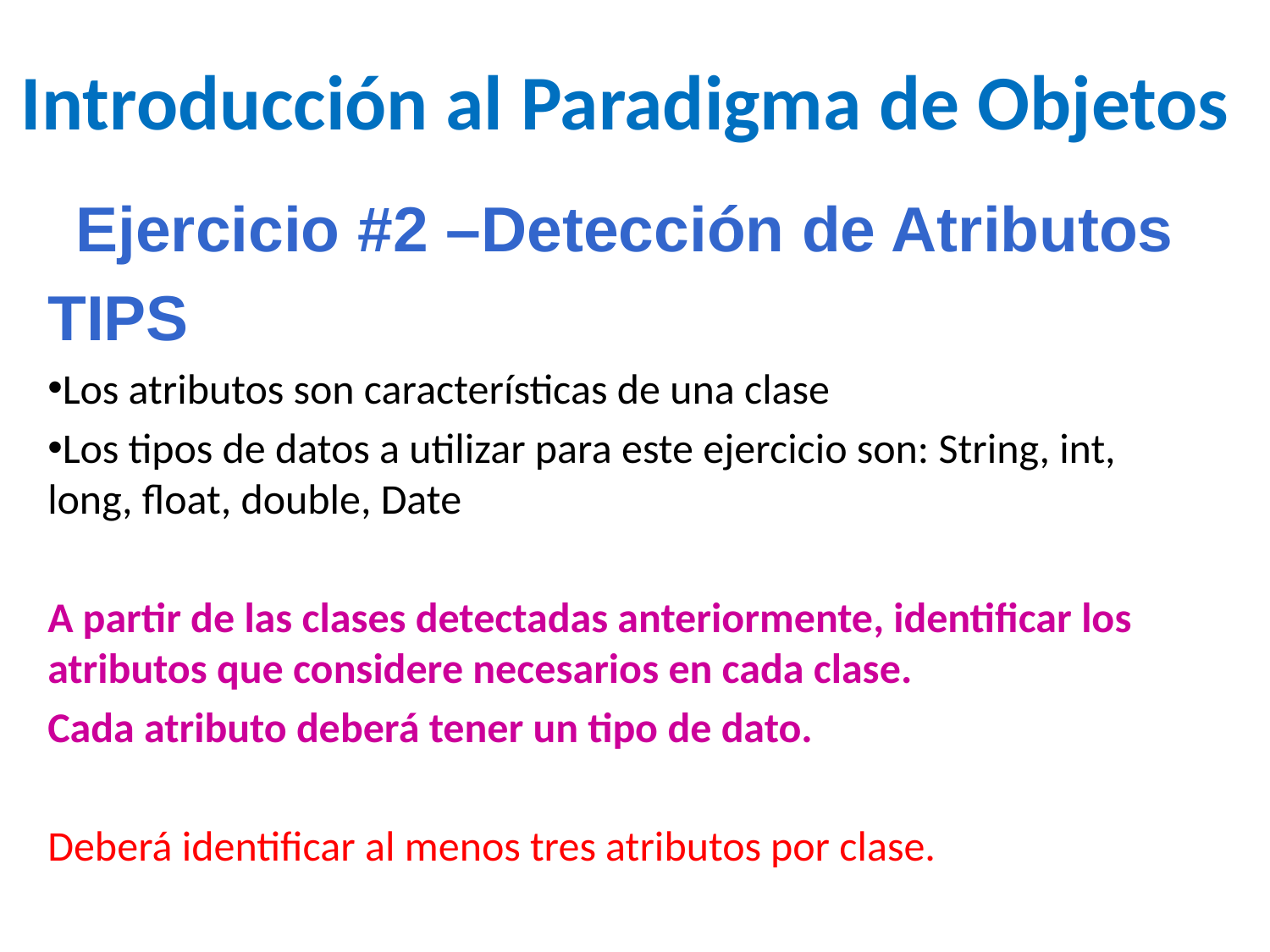

Introducción al Paradigma de Objetos
Ejercicio #2 –Detección de Atributos
TIPS
Los atributos son características de una clase
Los tipos de datos a utilizar para este ejercicio son: String, int, long, float, double, Date

A partir de las clases detectadas anteriormente, identificar los atributos que considere necesarios en cada clase.
Cada atributo deberá tener un tipo de dato.

Deberá identificar al menos tres atributos por clase.